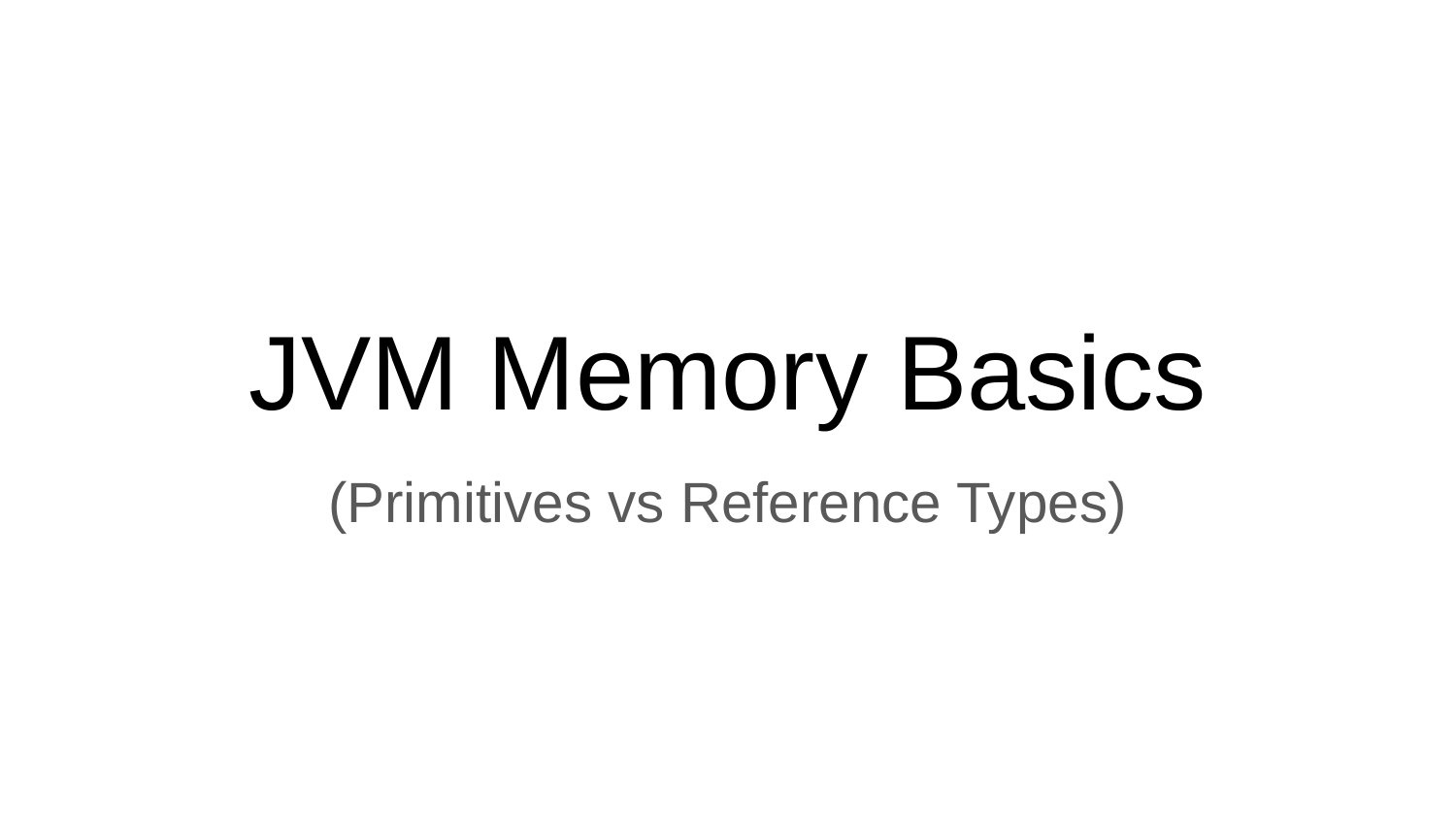

# JVM Memory Basics
(Primitives vs Reference Types)